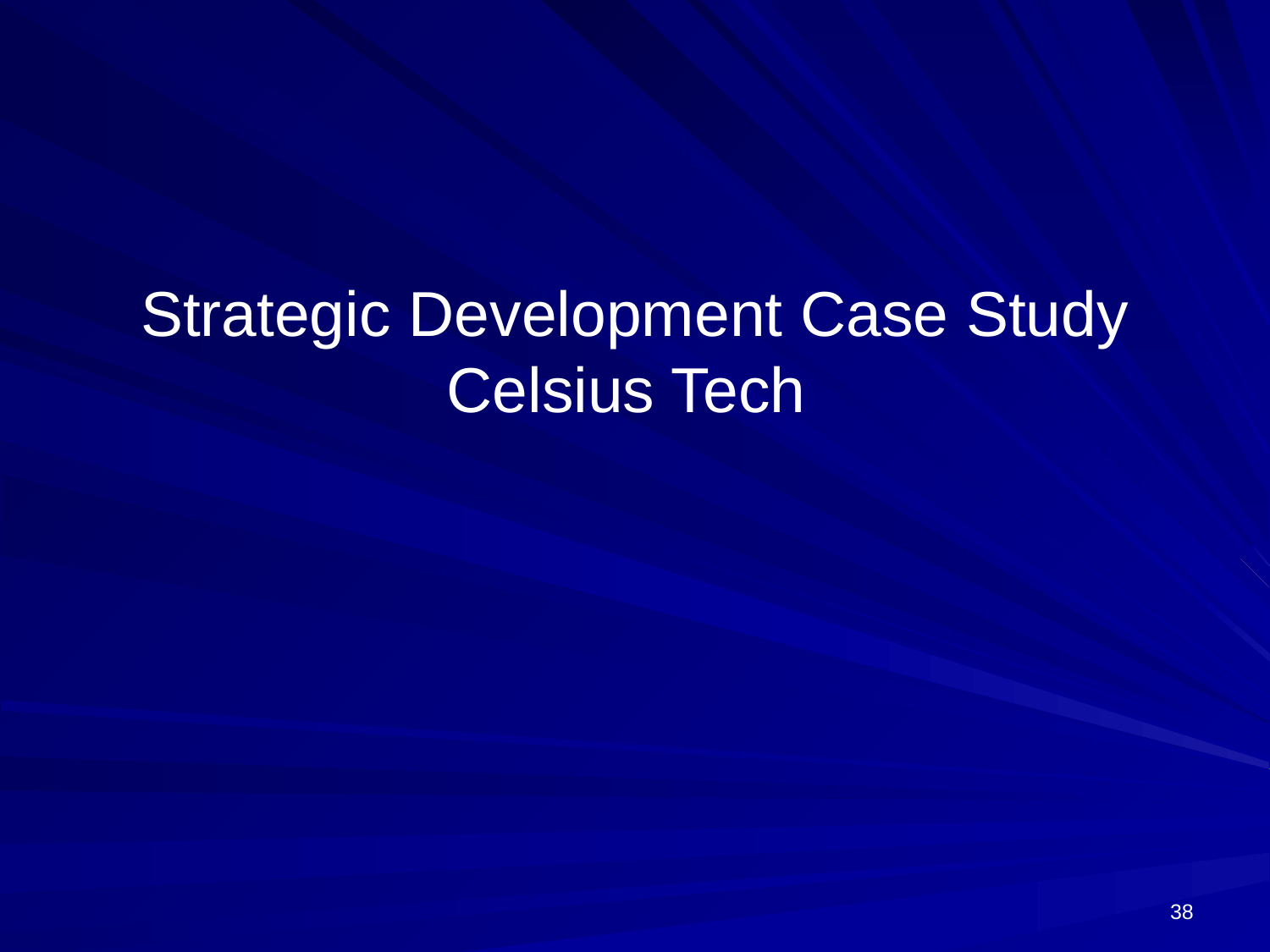

# Strategic Development Case Study Celsius Tech

38